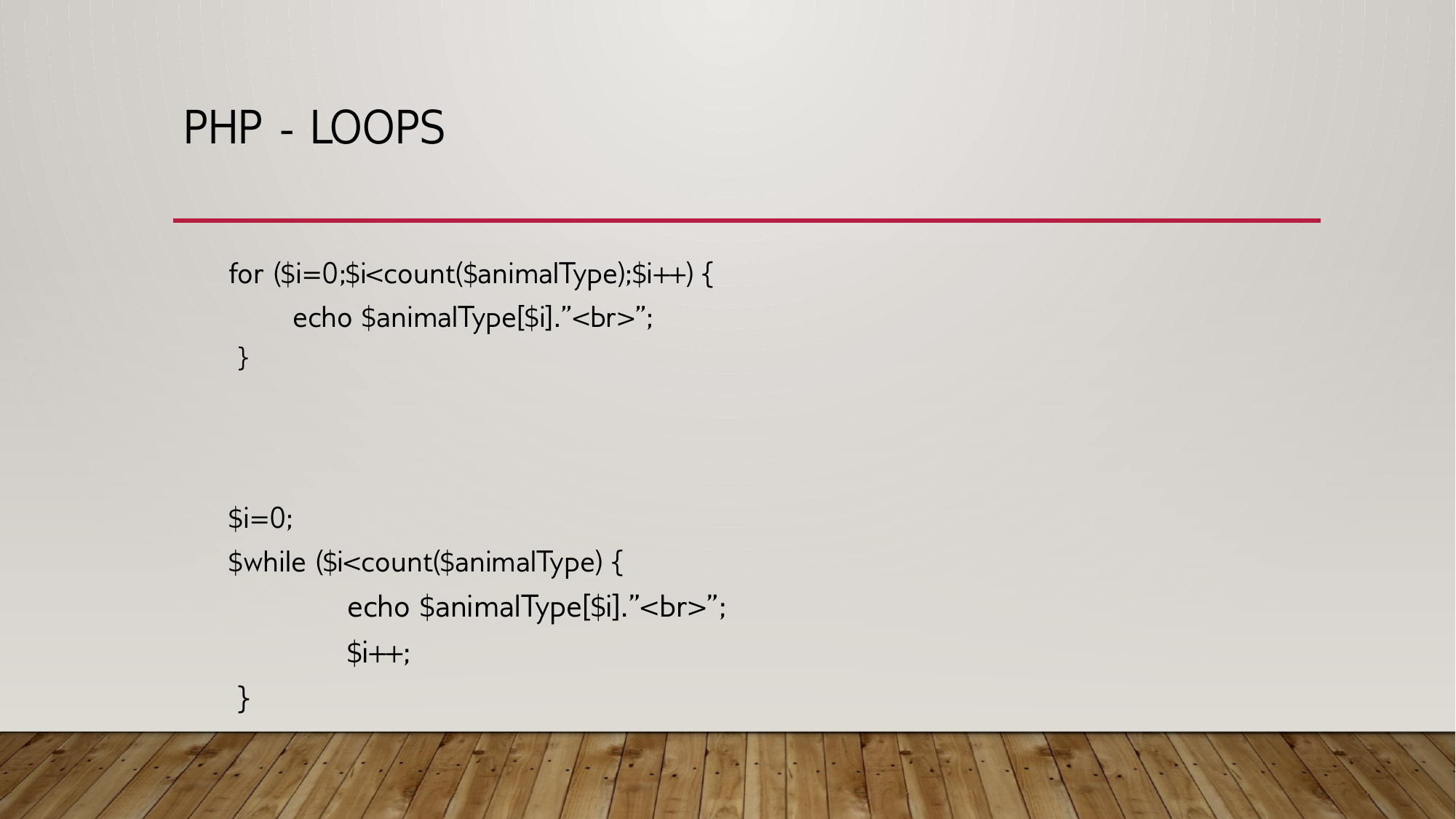

# PHP - loops
     for ($i=0;$i<count($animalType);$i++) {
echo $animalType[$i].”<br>”;
}

     $i=0;
     $while ($i<count($animalType) {
	echo $animalType[$i].”<br>”;
	$i++;
}